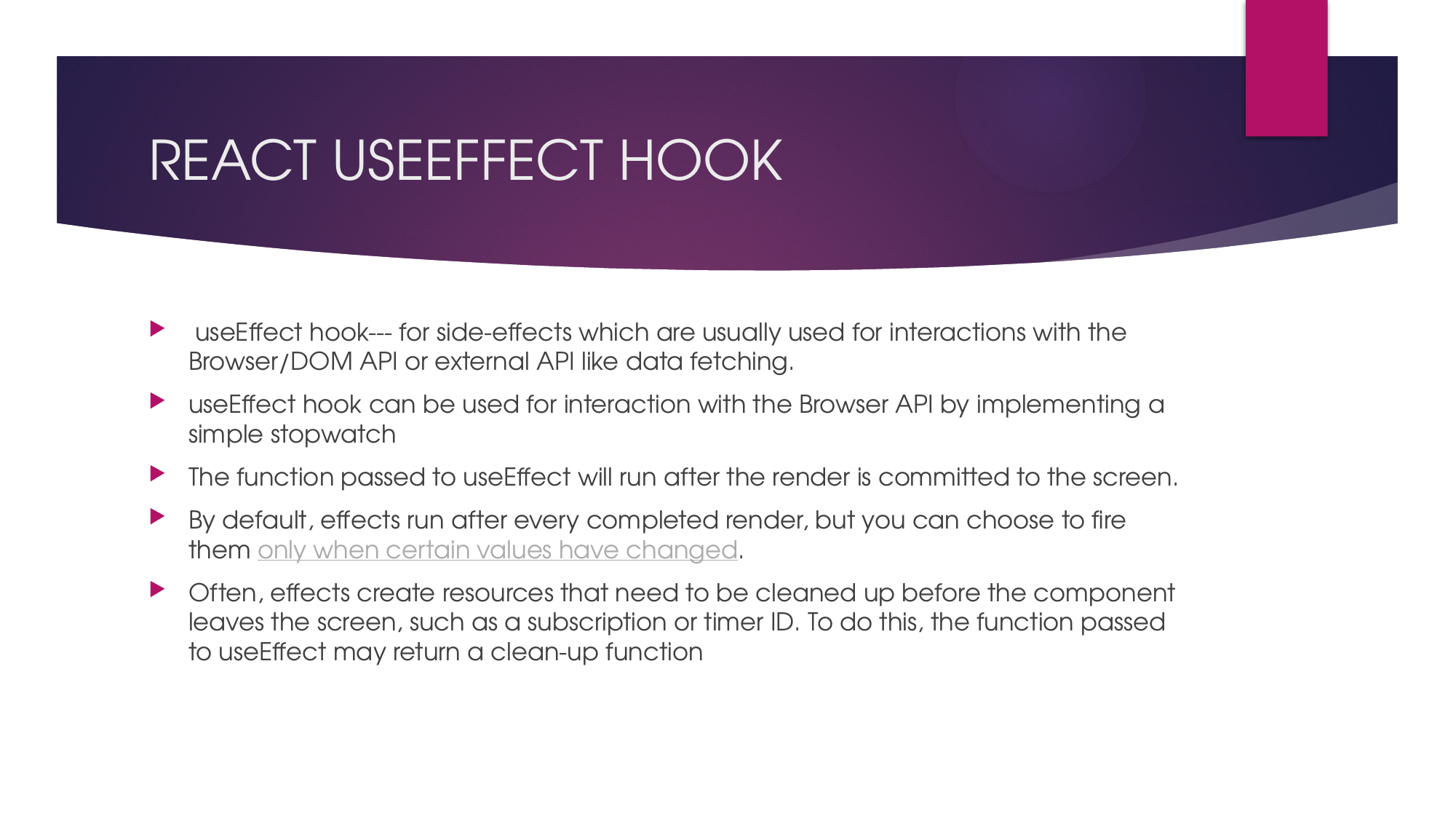

# REACT USEEFFECT HOOK
 useEffect hook--- for side-effects which are usually used for interactions with the Browser/DOM API or external API like data fetching.
useEffect hook can be used for interaction with the Browser API by implementing a simple stopwatch
The function passed to useEffect will run after the render is committed to the screen.
By default, effects run after every completed render, but you can choose to fire them only when certain values have changed.
Often, effects create resources that need to be cleaned up before the component leaves the screen, such as a subscription or timer ID. To do this, the function passed to useEffect may return a clean-up function